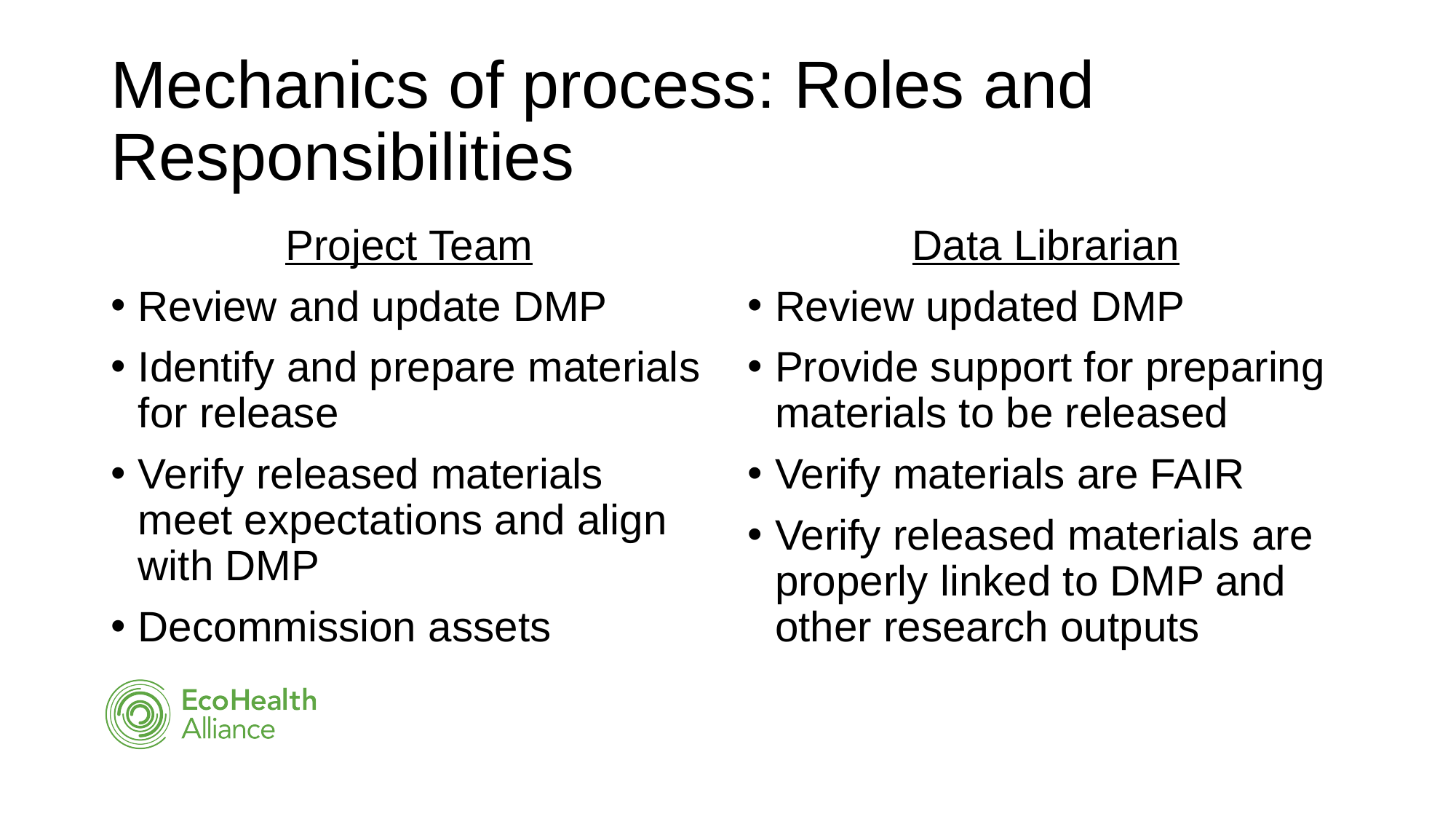

# Mechanics of process: Roles and Responsibilities
Project Team
Review and update DMP
Identify and prepare materials for release
Verify released materials meet expectations and align with DMP
Decommission assets
Data Librarian
Review updated DMP
Provide support for preparing materials to be released
Verify materials are FAIR
Verify released materials are properly linked to DMP and other research outputs